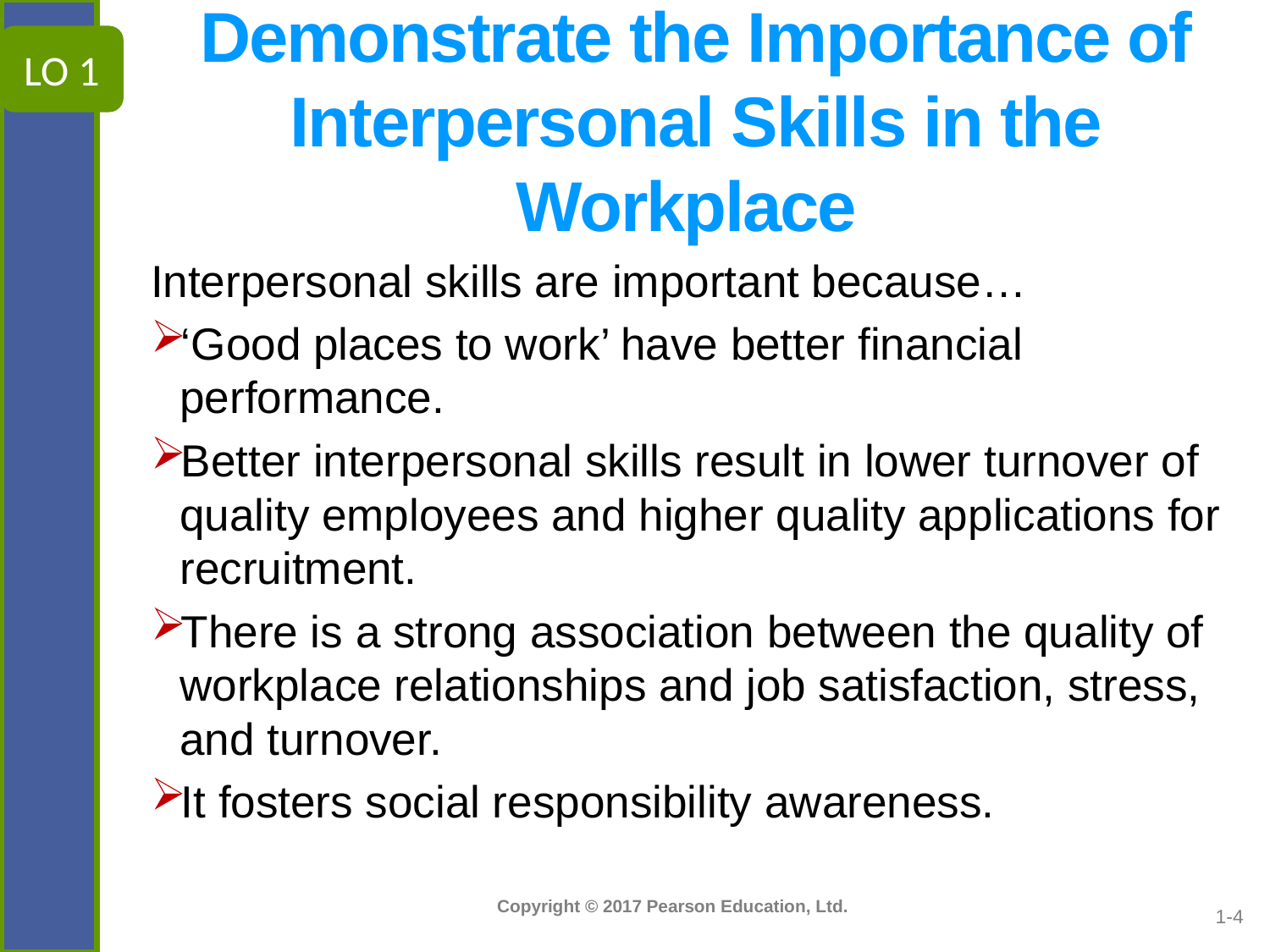

LO 1
# Demonstrate the Importance of Interpersonal Skills in the Workplace
Interpersonal skills are important because…
‘Good places to work’ have better financial performance.
Better interpersonal skills result in lower turnover of quality employees and higher quality applications for recruitment.
There is a strong association between the quality of workplace relationships and job satisfaction, stress, and turnover.
It fosters social responsibility awareness.

1-4